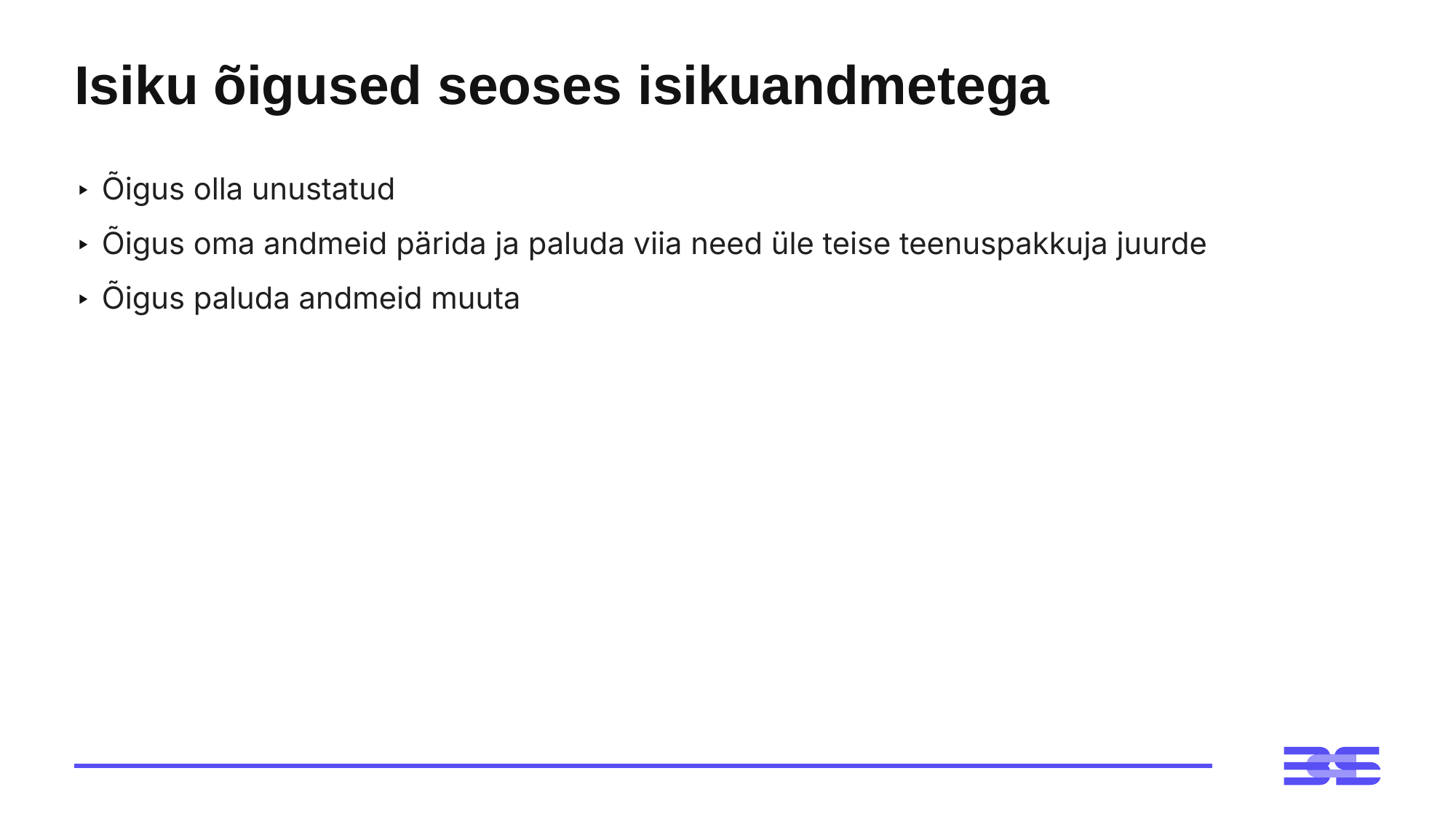

# Isiku õigused seoses isikuandmetega
Õigus olla unustatud
Õigus oma andmeid pärida ja paluda viia need üle teise teenuspakkuja juurde
Õigus paluda andmeid muuta